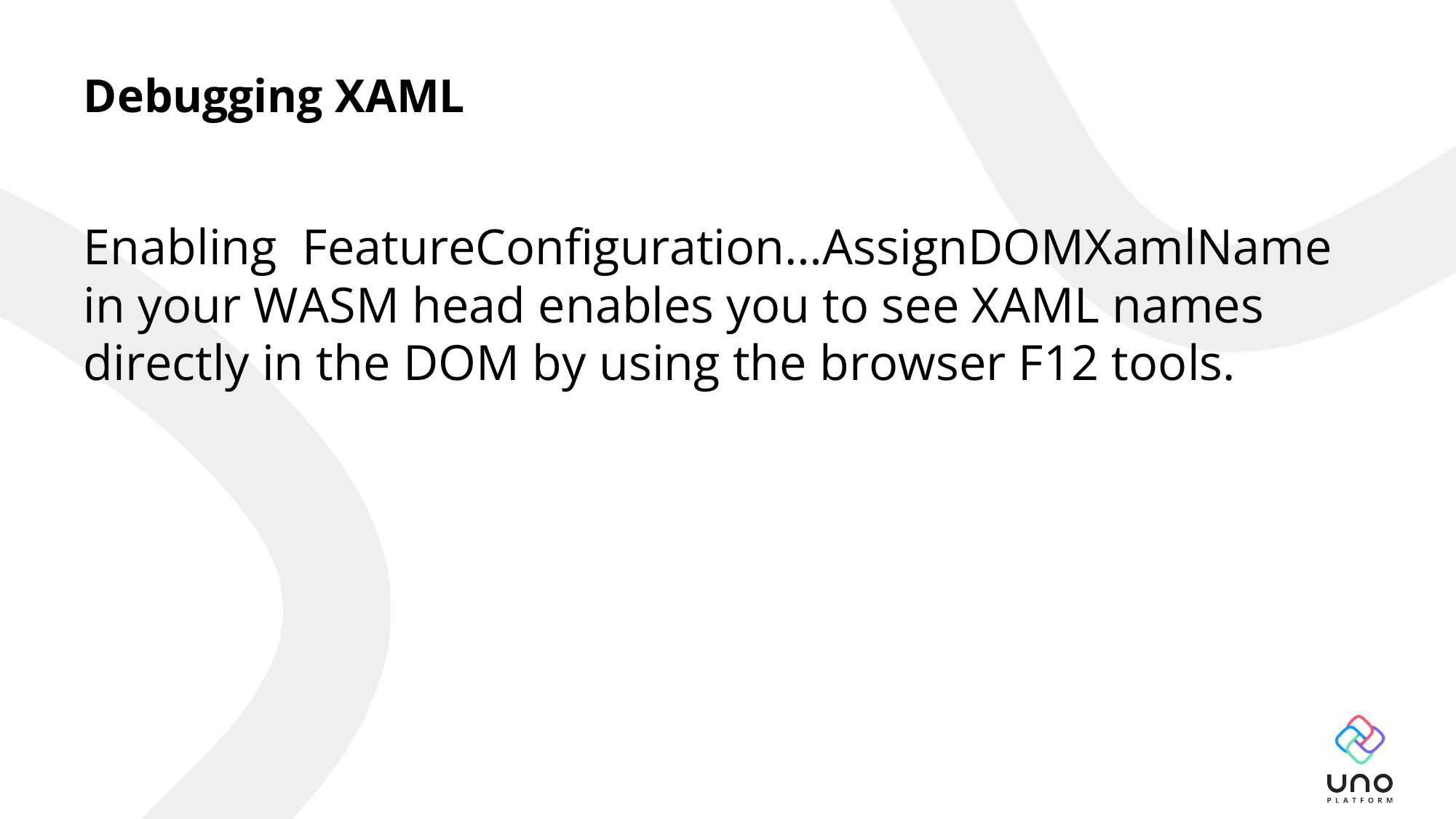

# Debugging XAML
Enabling  FeatureConfiguration…AssignDOMXamlName
in your WASM head enables you to see XAML names directly in the DOM by using the browser F12 tools.